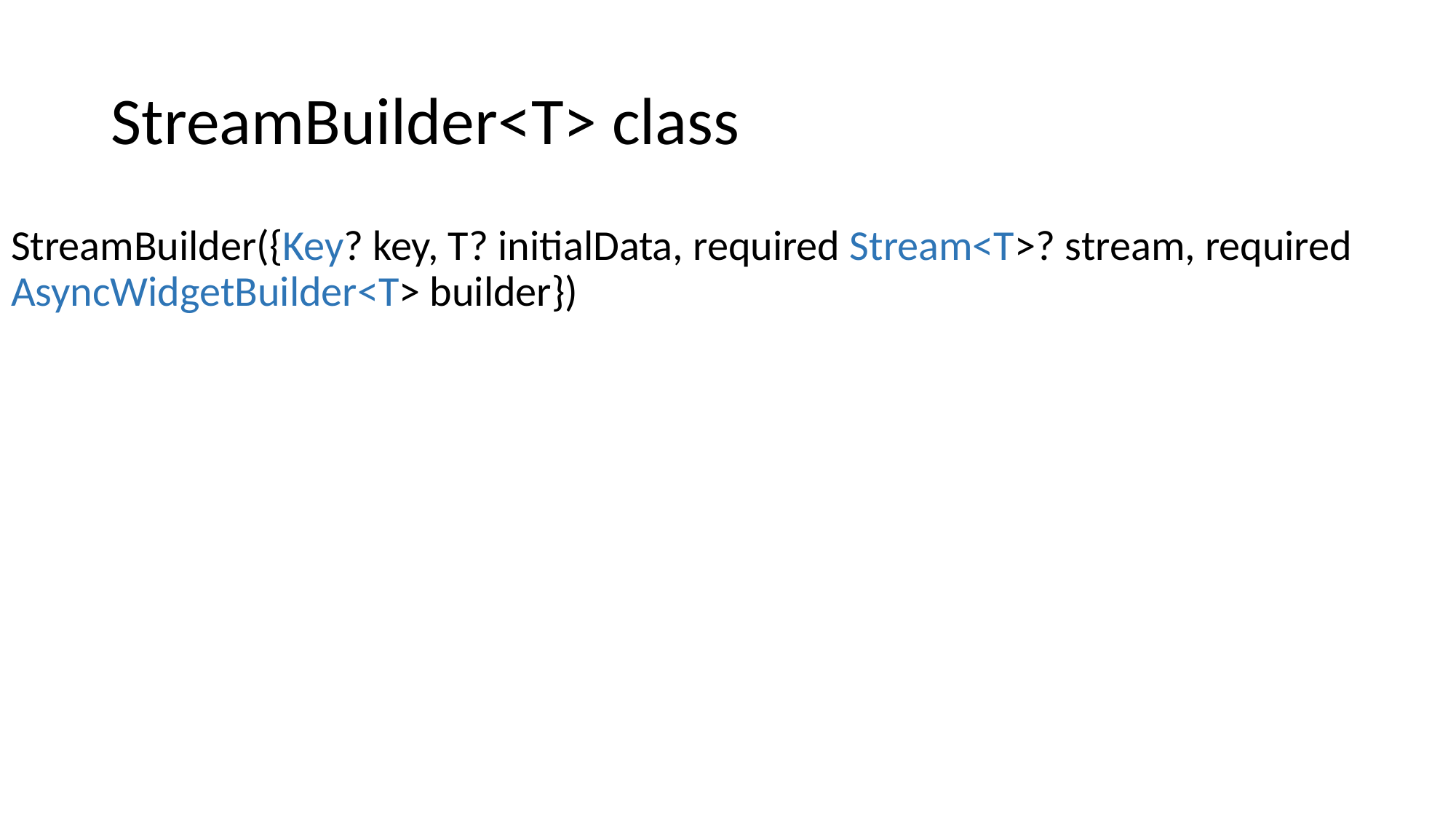

# StreamBuilder<T> class
StreamBuilder({Key? key, T? initialData, required Stream<T>? stream, required AsyncWidgetBuilder<T> builder})